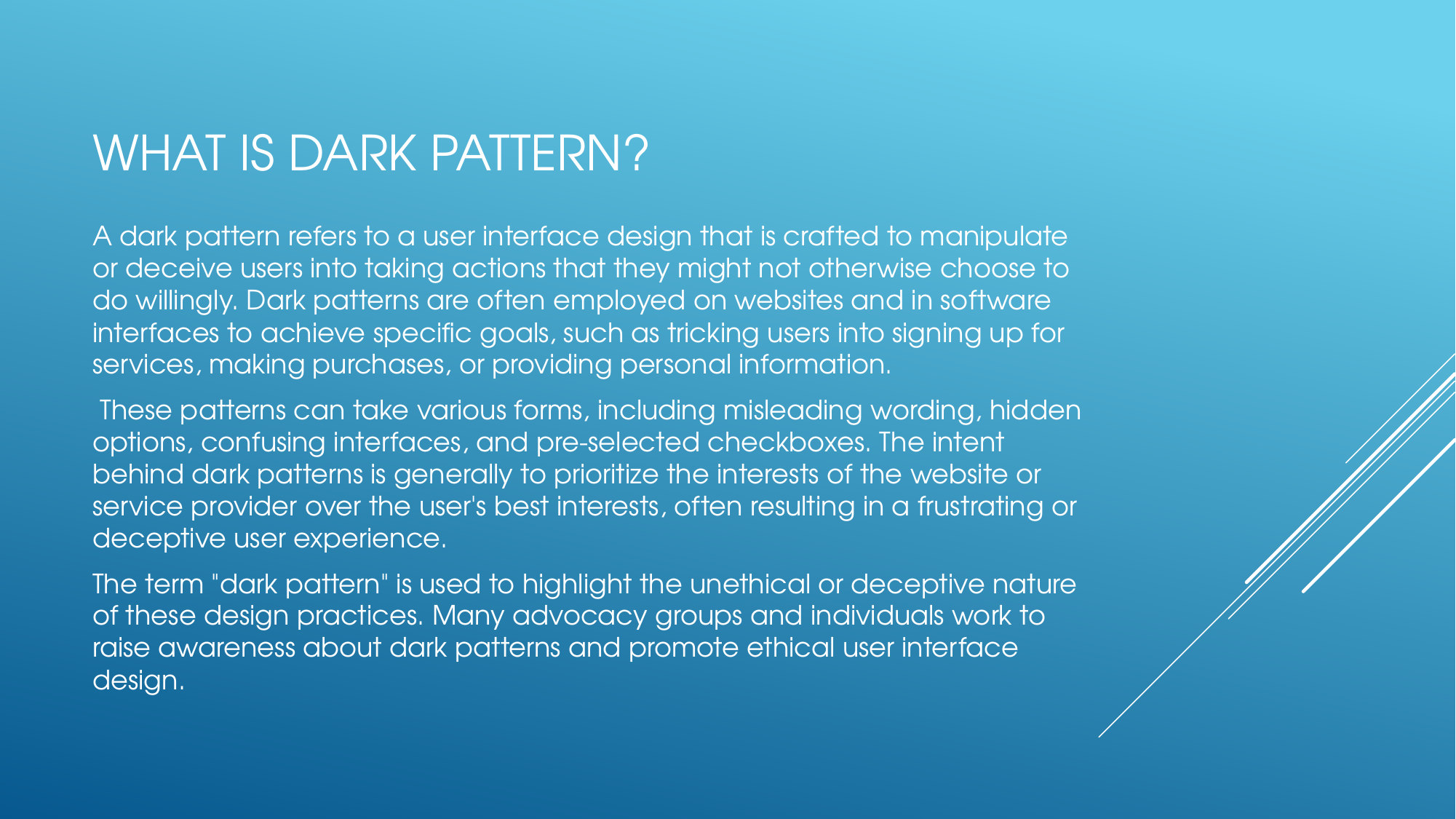

# What is Dark pattern?
A dark pattern refers to a user interface design that is crafted to manipulate or deceive users into taking actions that they might not otherwise choose to do willingly. Dark patterns are often employed on websites and in software interfaces to achieve specific goals, such as tricking users into signing up for services, making purchases, or providing personal information.
 These patterns can take various forms, including misleading wording, hidden options, confusing interfaces, and pre-selected checkboxes. The intent behind dark patterns is generally to prioritize the interests of the website or service provider over the user's best interests, often resulting in a frustrating or deceptive user experience.
The term "dark pattern" is used to highlight the unethical or deceptive nature of these design practices. Many advocacy groups and individuals work to raise awareness about dark patterns and promote ethical user interface design.